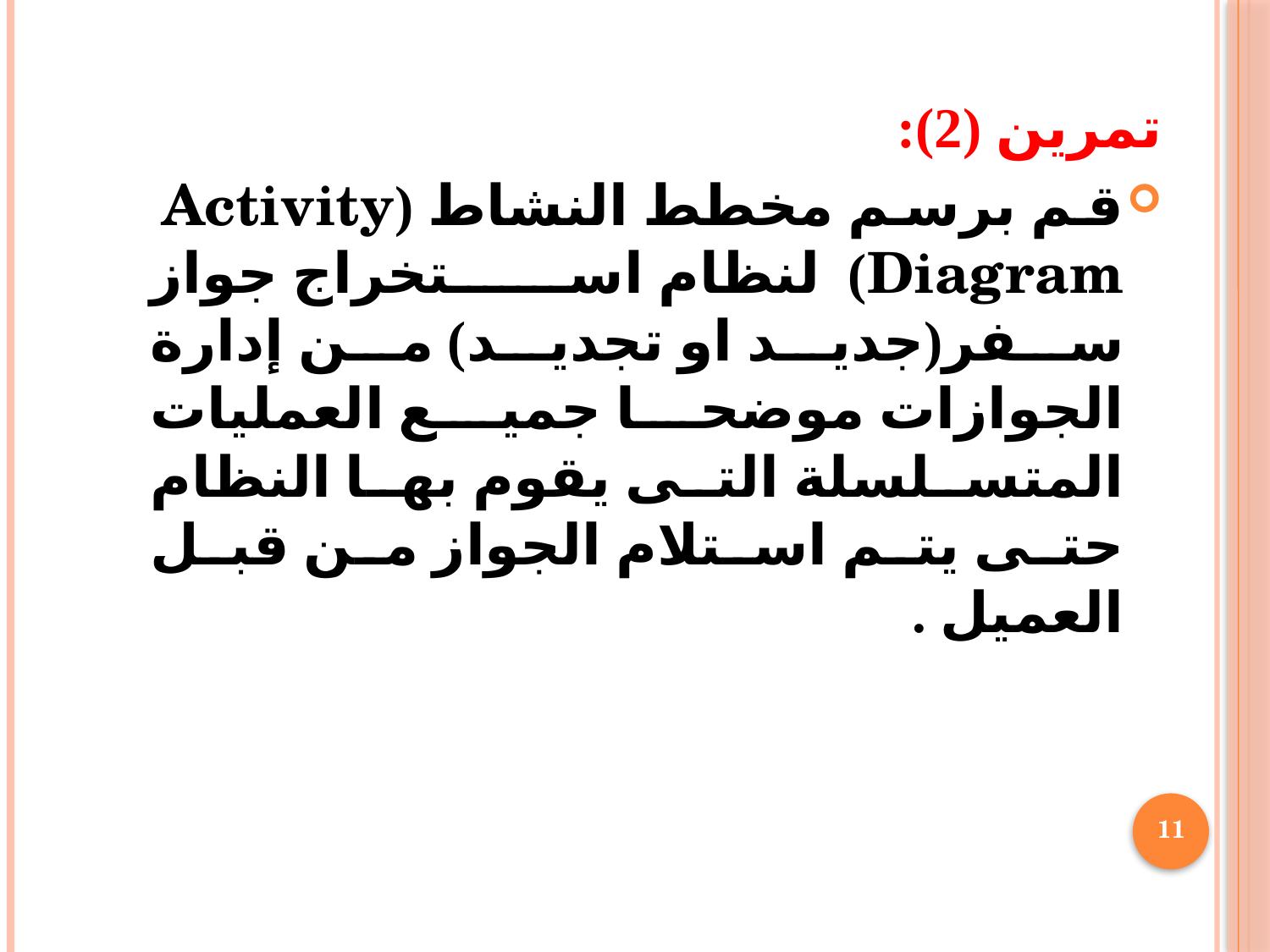

تمرين (2):
قم برسم مخطط النشاط (Activity Diagram)  لنظام استخراج جواز سفر(جديد او تجديد) من إدارة الجوازات موضحا جميع العمليات المتسلسلة التى يقوم بها النظام حتى يتم استلام الجواز من قبل العميل .
11